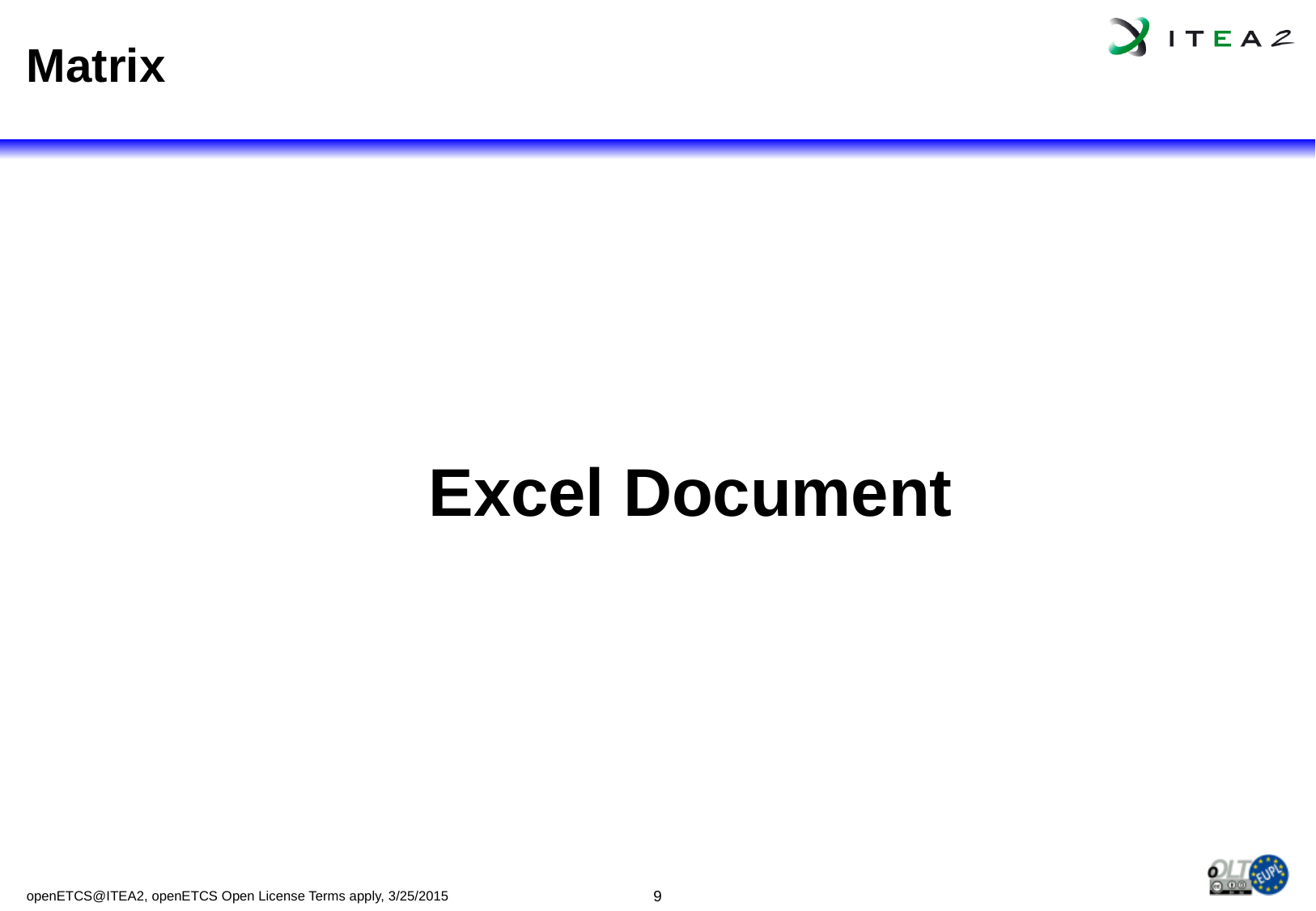

# Matrix
Excel Document
openETCS@ITEA2, openETCS Open License Terms apply, 3/25/2015
9